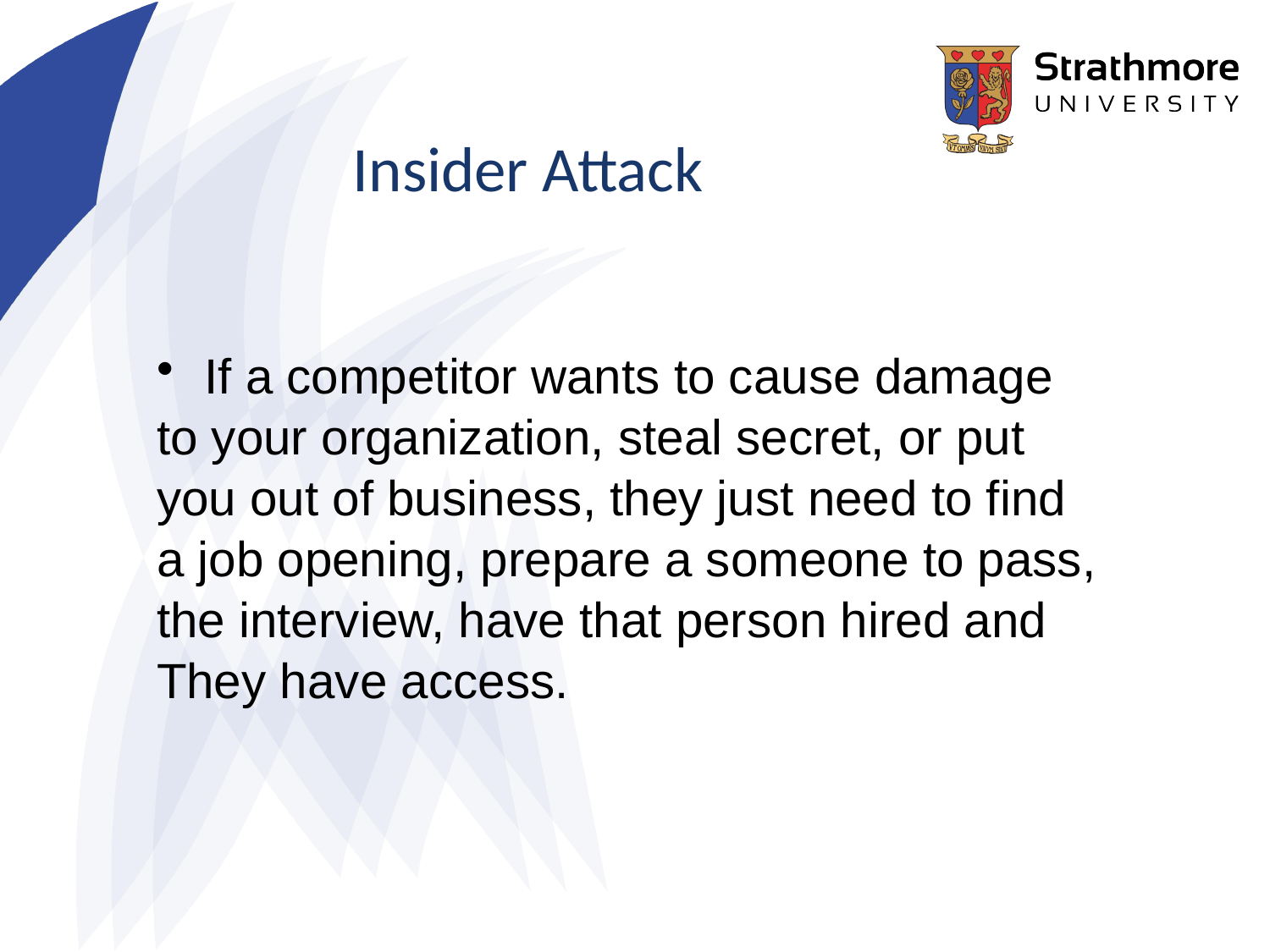

Insider Attack
If a competitor wants to cause damage
to your organization, steal secret, or put
you out of business, they just need to find
a job opening, prepare a someone to pass,
the interview, have that person hired and
They have access.